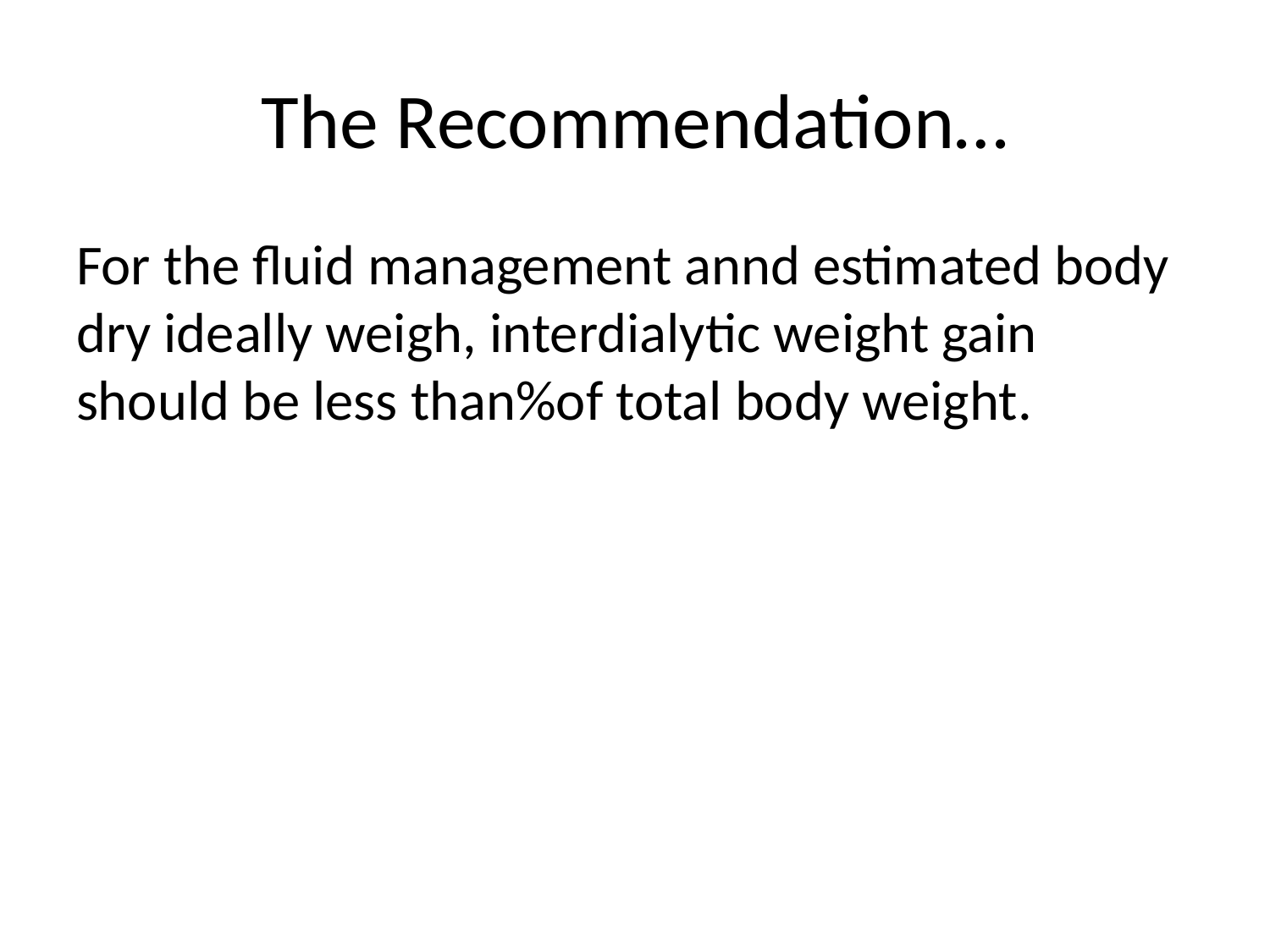

# The Recommendation…
For the fluid management annd estimated body dry ideally weigh, interdialytic weight gain should be less than%of total body weight.